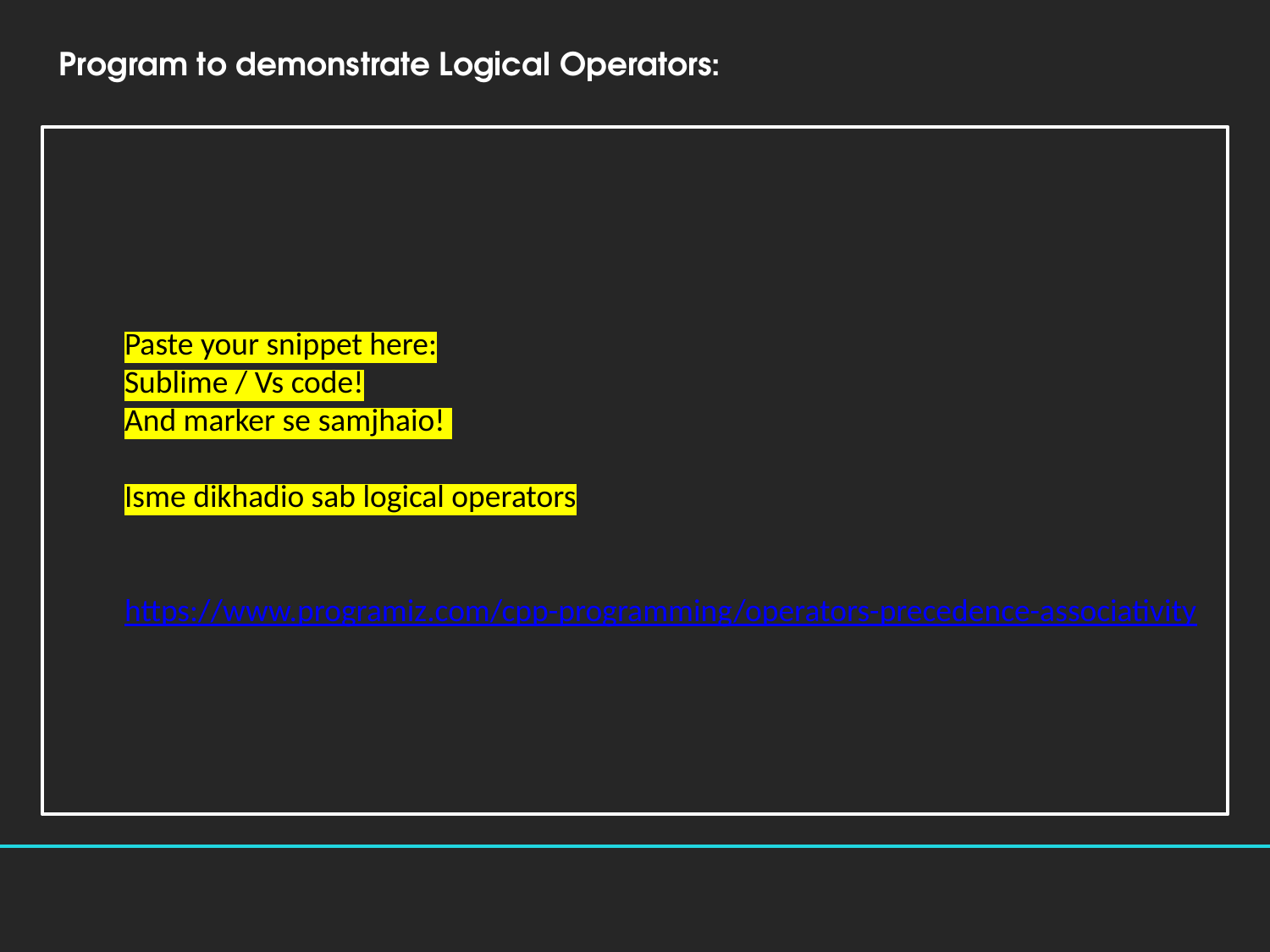

Program to demonstrate Logical Operators:

Paste your snippet here:
Sublime / Vs code!
And marker se samjhaio!

Isme dikhadio sab logical operators

https://www.programiz.com/cpp-programming/operators-precedence-associativity